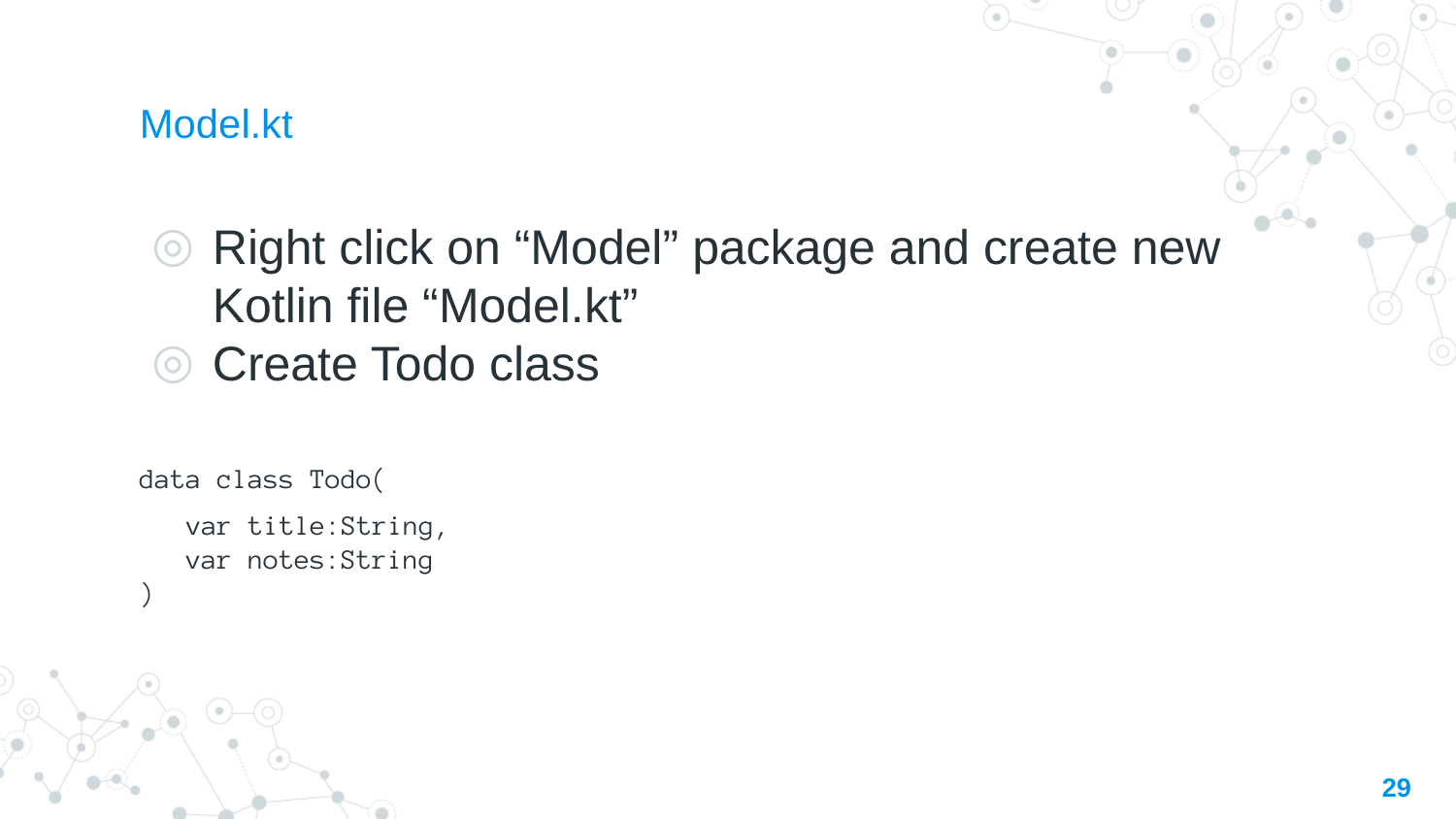

# Model.kt
Right click on “Model” package and create new Kotlin file “Model.kt”
Create Todo class
data class Todo(
   var title:String,
   var notes:String
)

29